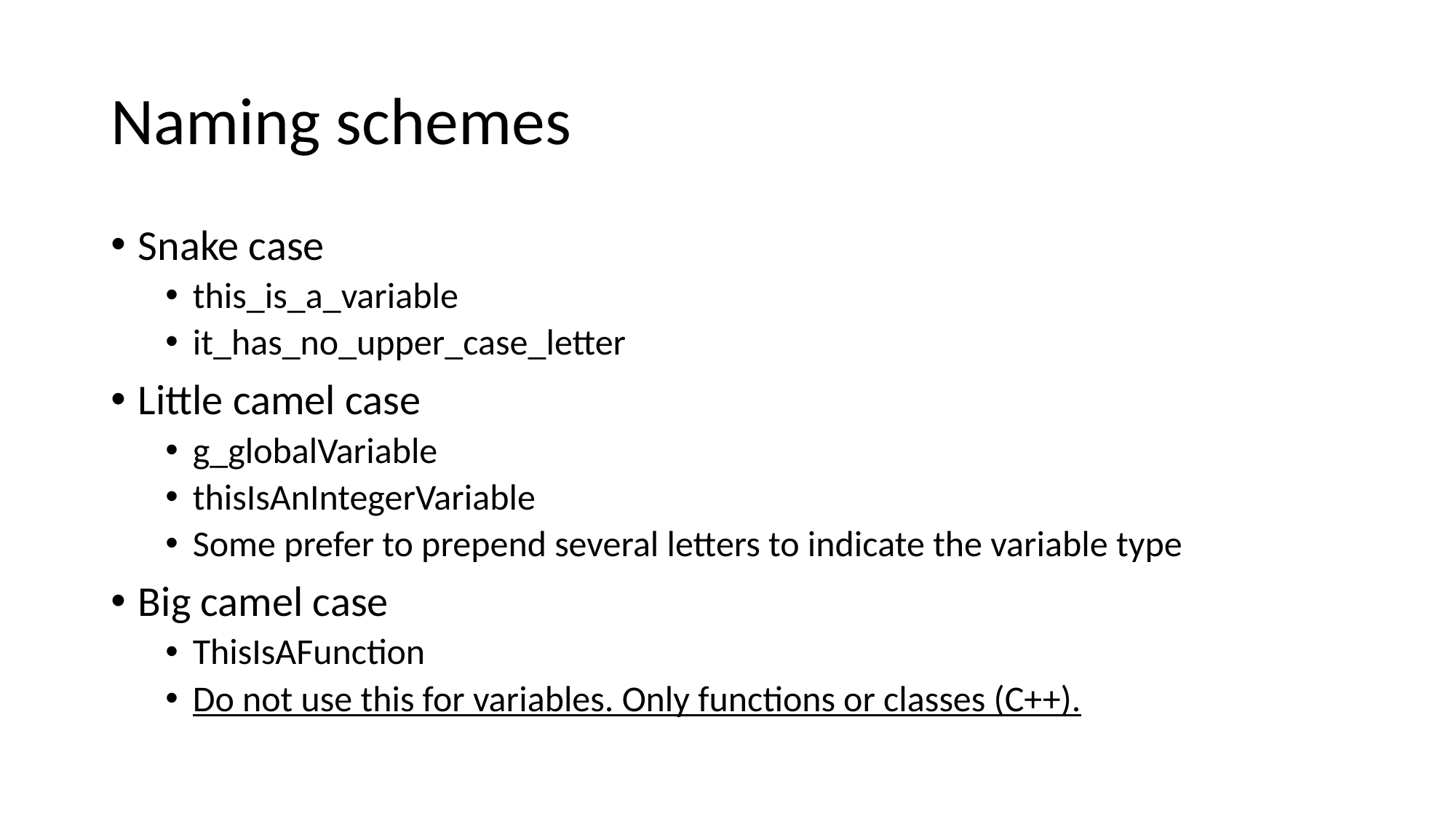

# Naming schemes
Snake case
this_is_a_variable
it_has_no_upper_case_letter
Little camel case
g_globalVariable
thisIsAnIntegerVariable
Some prefer to prepend several letters to indicate the variable type
Big camel case
ThisIsAFunction
Do not use this for variables. Only functions or classes (C++).